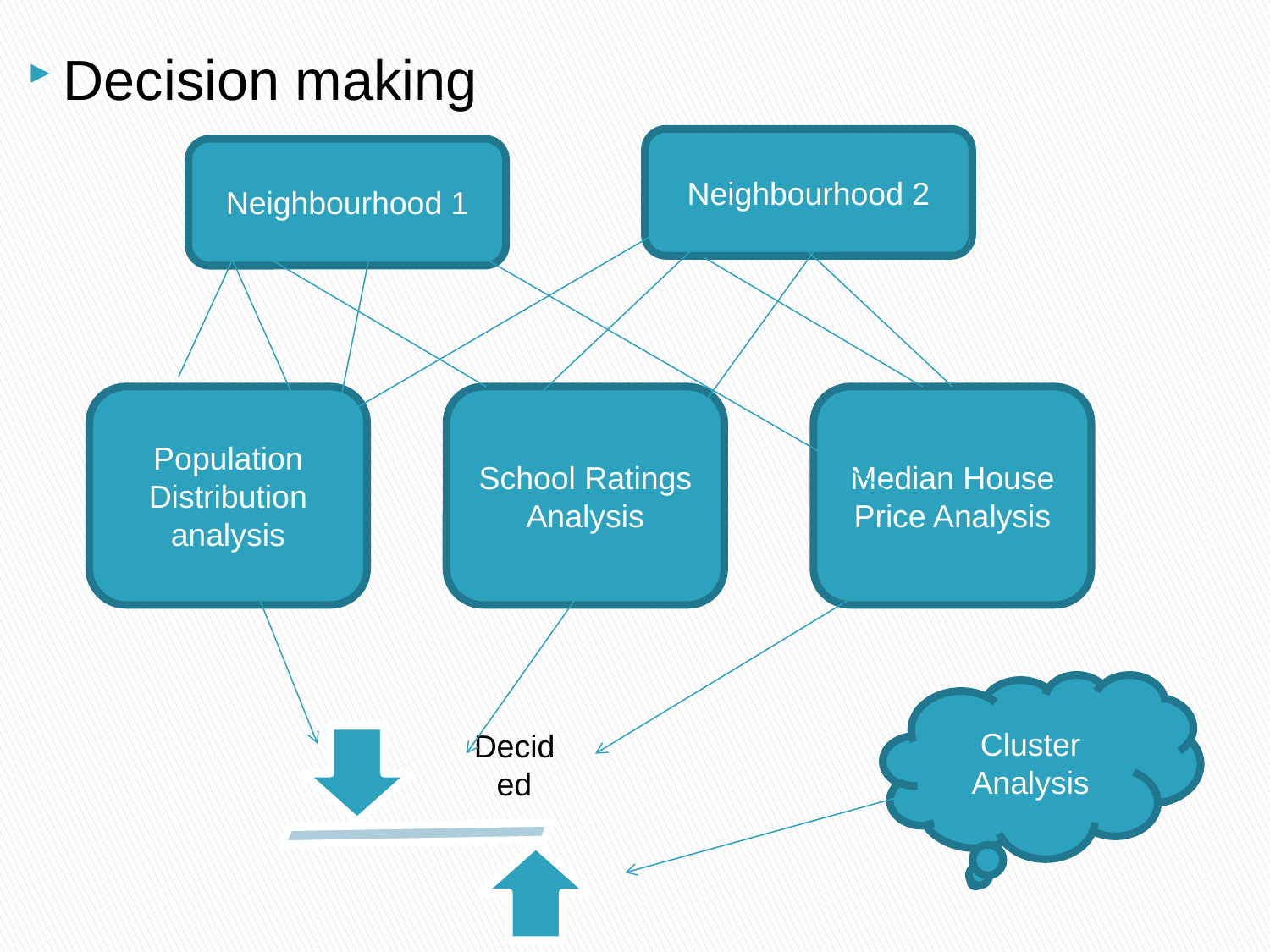

Decision making
Neighbourhood 2
Neighbourhood 1
Population Distribution analysis
School Ratings Analysis
Median House Price Analysis
Cluster Analysis
#
Decided